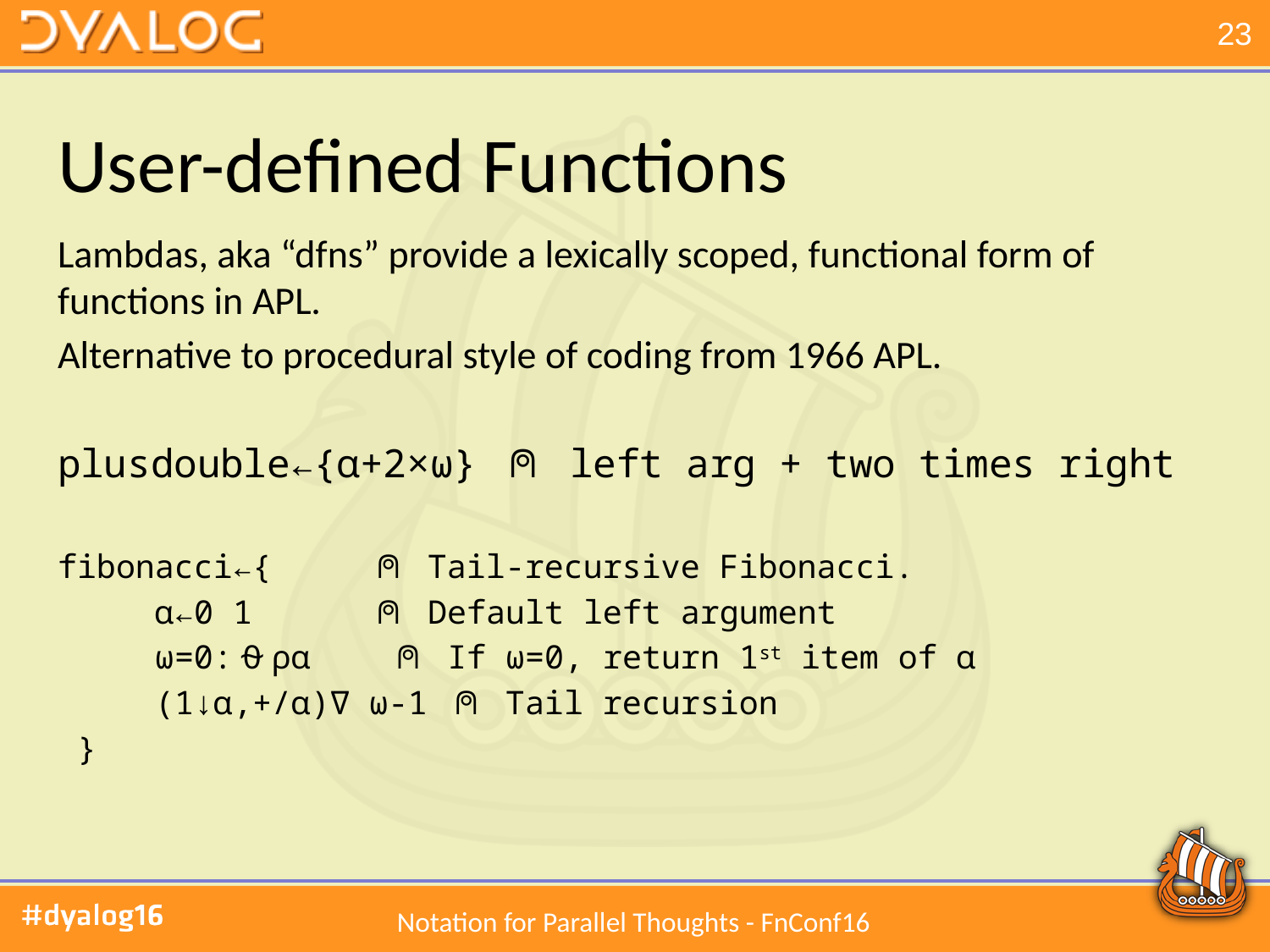

# User-defined Functions
Lambdas, aka “dfns” provide a lexically scoped, functional form of functions in APL.
Alternative to procedural style of coding from 1966 APL.

plusdouble←{⍺+2×⍵} ⍝ left arg + two times right

fibonacci←{     ⍝ Tail-recursive Fibonacci.
     ⍺←0 1      ⍝ Default left argument
     ⍵=0:⍬⍴⍺    ⍝ If ⍵=0, return 1st item of ⍺
     (1↓⍺,+/⍺)∇ ⍵-1 ⍝ Tail recursion
 }
Notation for Parallel Thoughts - FnConf16